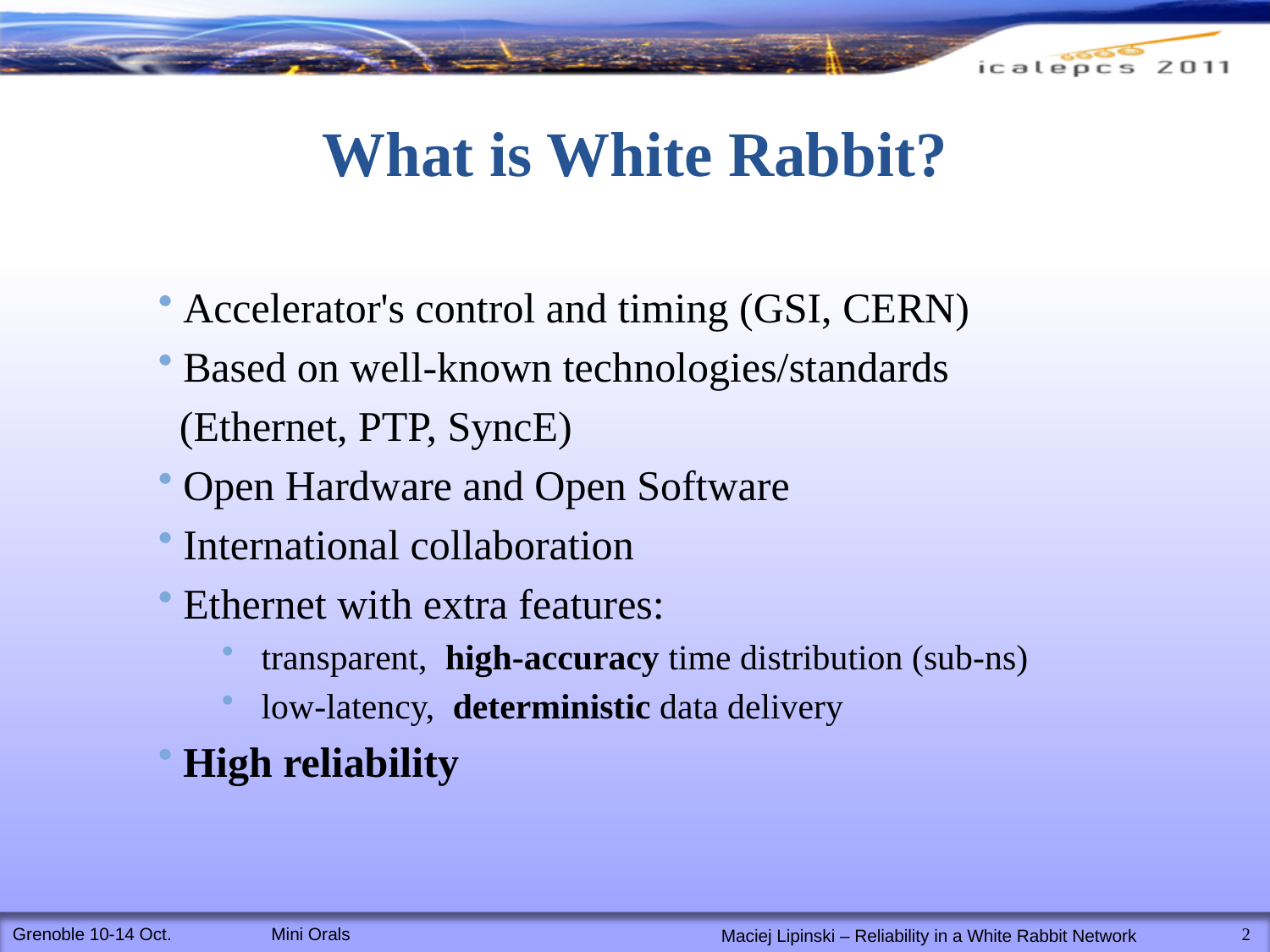

# What is White Rabbit?
Accelerator's control and timing (GSI, CERN)
Based on well-known technologies/standards
  (Ethernet, PTP, SyncE)
Open Hardware and Open Software
International collaboration
Ethernet with extra features:
transparent,  high-accuracy time distribution (sub-ns)
low-latency,  deterministic data delivery
High reliability
2
Maciej Lipinski – Reliability in a White Rabbit Network